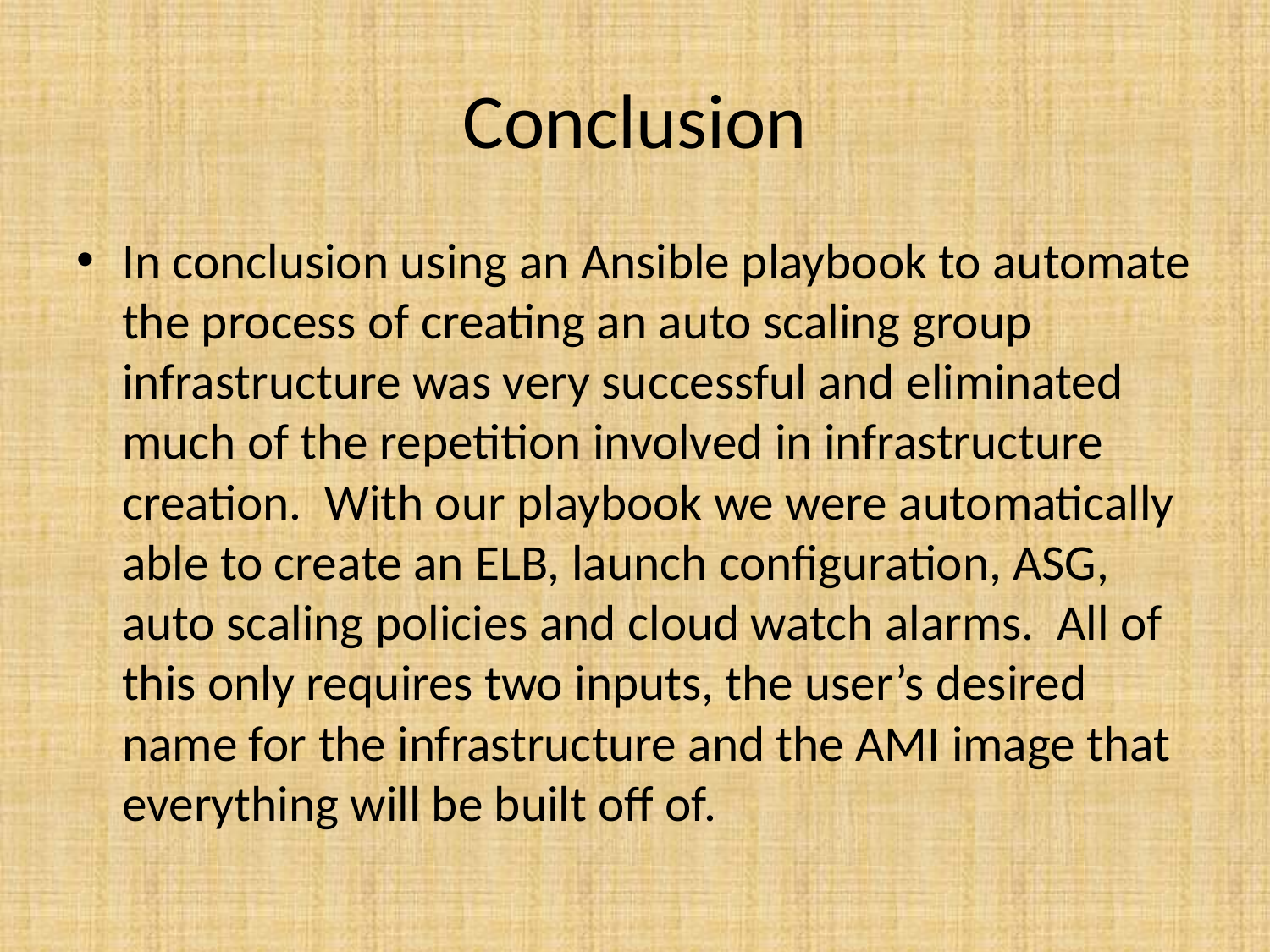

# Conclusion
In conclusion using an Ansible playbook to automate the process of creating an auto scaling group infrastructure was very successful and eliminated much of the repetition involved in infrastructure creation.  With our playbook we were automatically able to create an ELB, launch configuration, ASG, auto scaling policies and cloud watch alarms.  All of this only requires two inputs, the user’s desired name for the infrastructure and the AMI image that everything will be built off of.